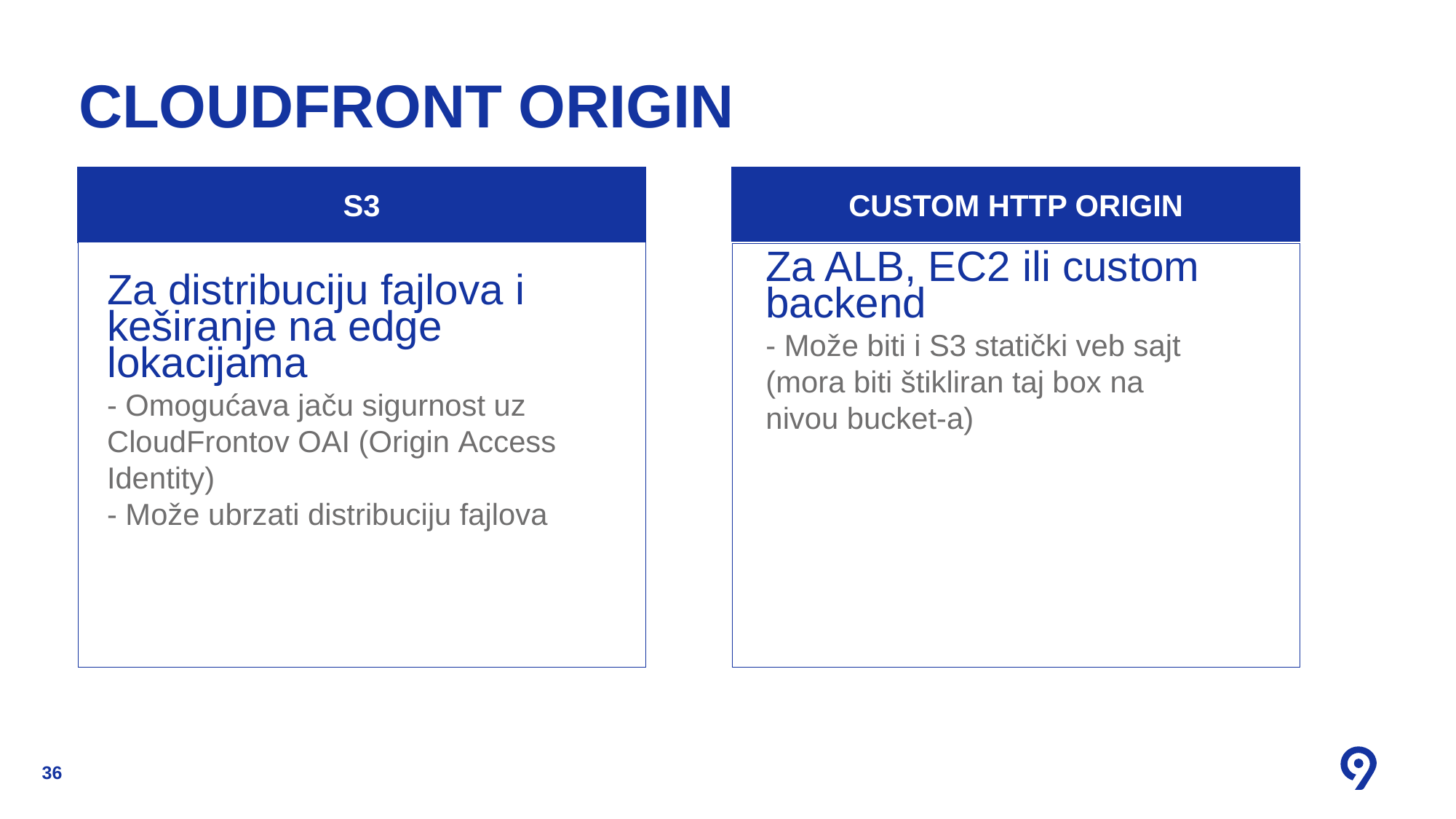

# Cloudfront Origin
S3
CUSTOM HTTP ORIGIN

Za ALB, EC2 ili custom backend
- Može biti i S3 statički veb sajt (mora biti štikliran taj box na nivou bucket-a)
Za distribuciju fajlova i keširanje na edge lokacijama
- Omogućava jaču sigurnost uz CloudFrontov OAI (Origin Access Identity)
- Može ubrzati distribuciju fajlova
36